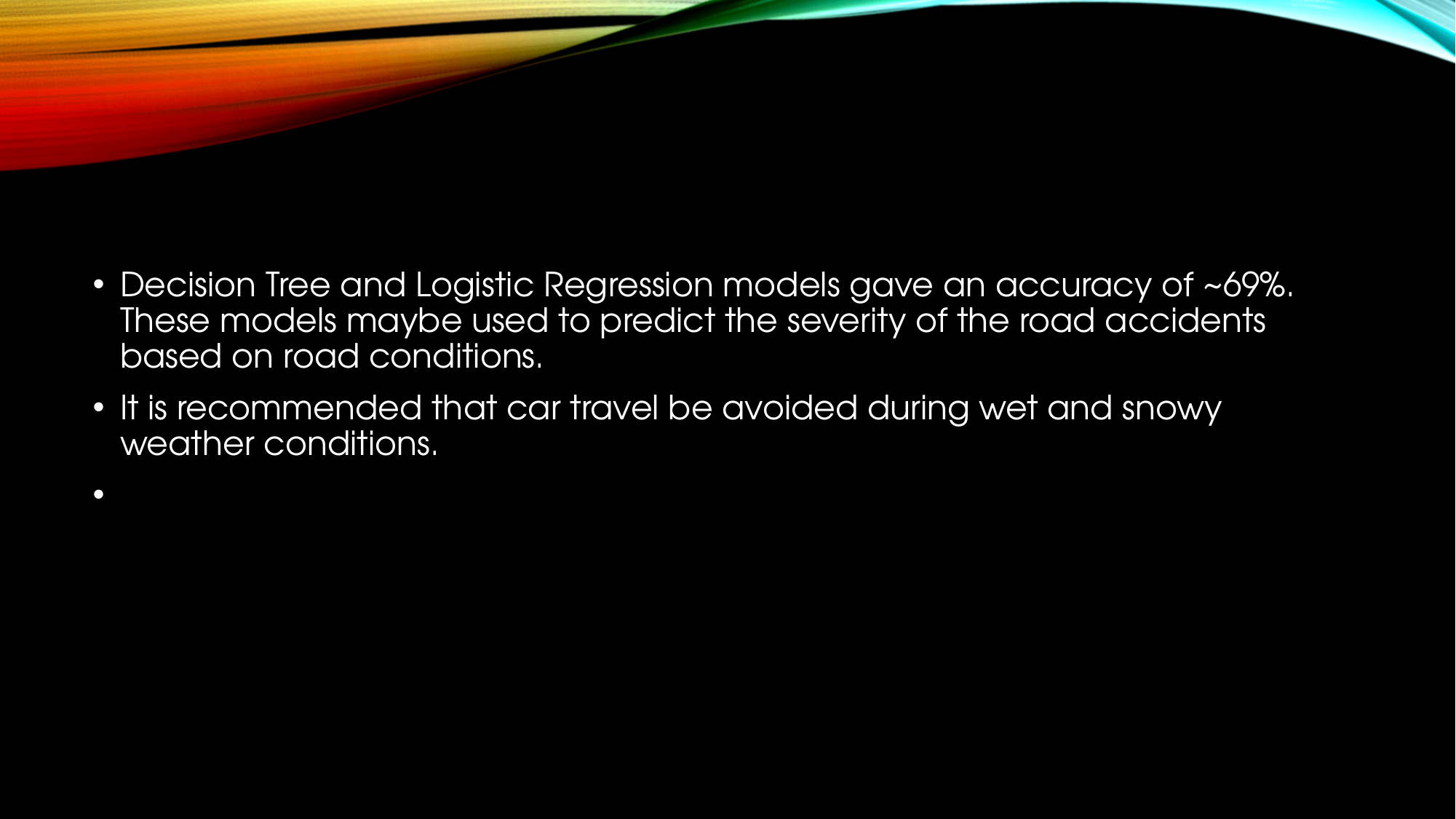

#
Decision Tree and Logistic Regression models gave an accuracy of ~69%. These models maybe used to predict the severity of the road accidents based on road conditions.
It is recommended that car travel be avoided during wet and snowy weather conditions.